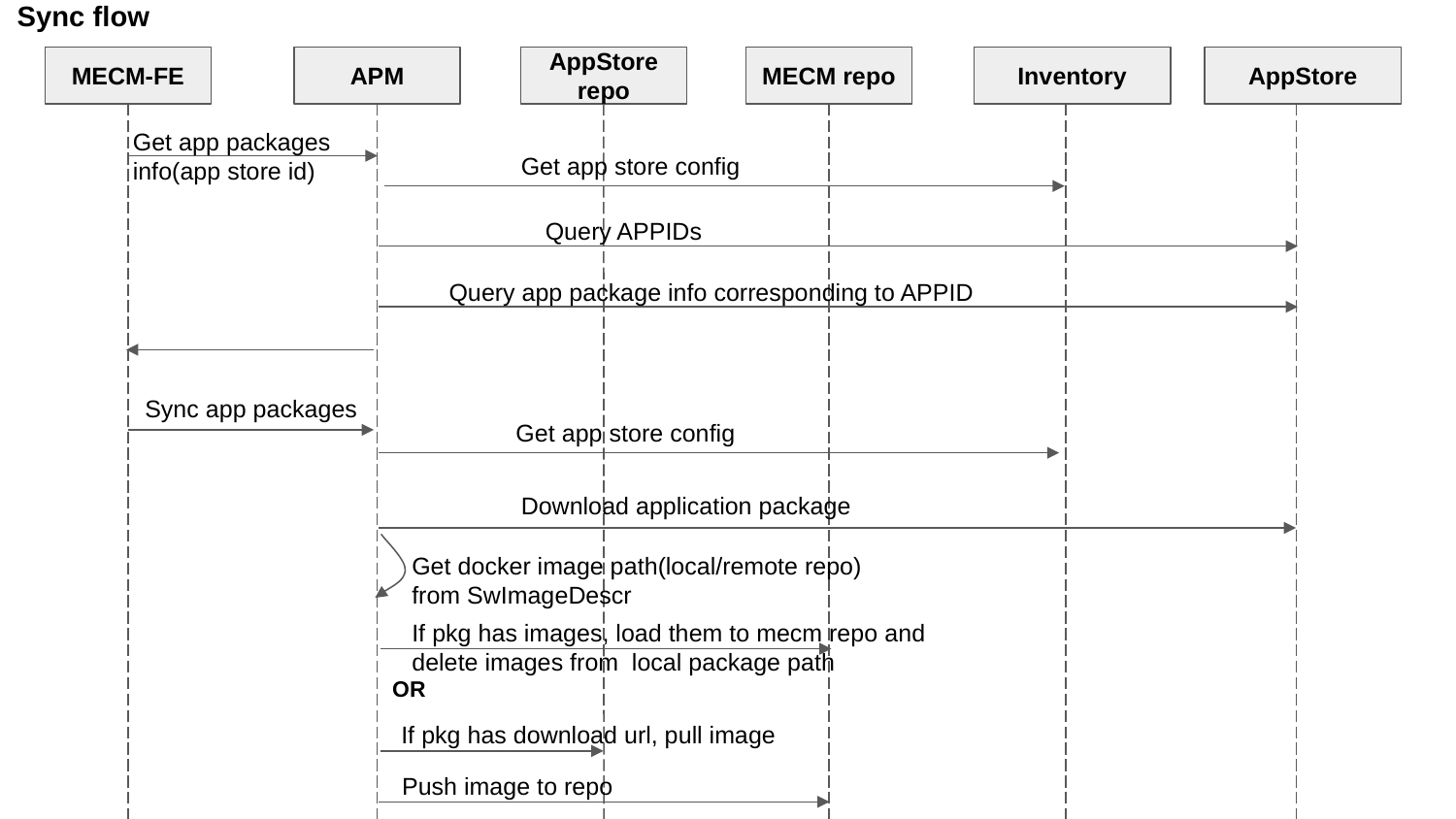

Sync flow
MECM-FE
APM
AppStore repo
MECM repo
Inventory
AppStore
Get app packages info(app store id)
Get app store config
Query APPIDs
Query app package info corresponding to APPID
Sync app packages
Get app store config
Download application package

Get docker image path(local/remote repo)
from SwImageDescr
If pkg has images, load them to mecm repo and delete images from  local package path
OR
If pkg has download url, pull image
Push image to repo